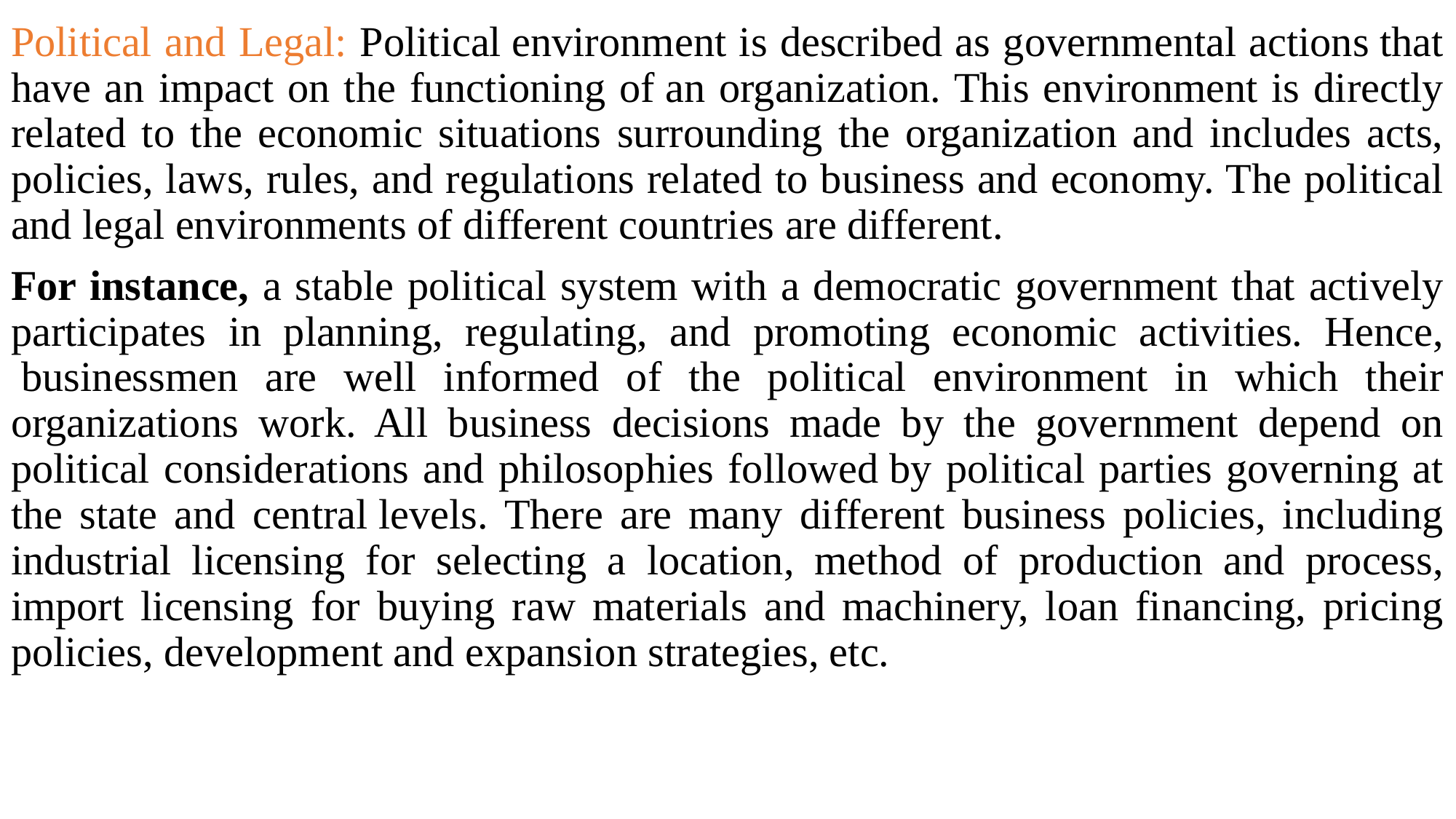

Political and Legal: Political environment is described as governmental actions that have an impact on the functioning of an organization. This environment is directly related to the economic situations surrounding the organization and includes acts, policies, laws, rules, and regulations related to business and economy. The political and legal environments of different countries are different.
For instance, a stable political system with a democratic government that actively participates in planning, regulating, and promoting economic activities. Hence,  businessmen are well informed of the political environment in which their organizations work. All business decisions made by the government depend on political considerations and philosophies followed by political parties governing at the state and central levels. There are many different business policies, including industrial licensing for selecting a location, method of production and process, import licensing for buying raw materials and machinery, loan financing, pricing policies, development and expansion strategies, etc.